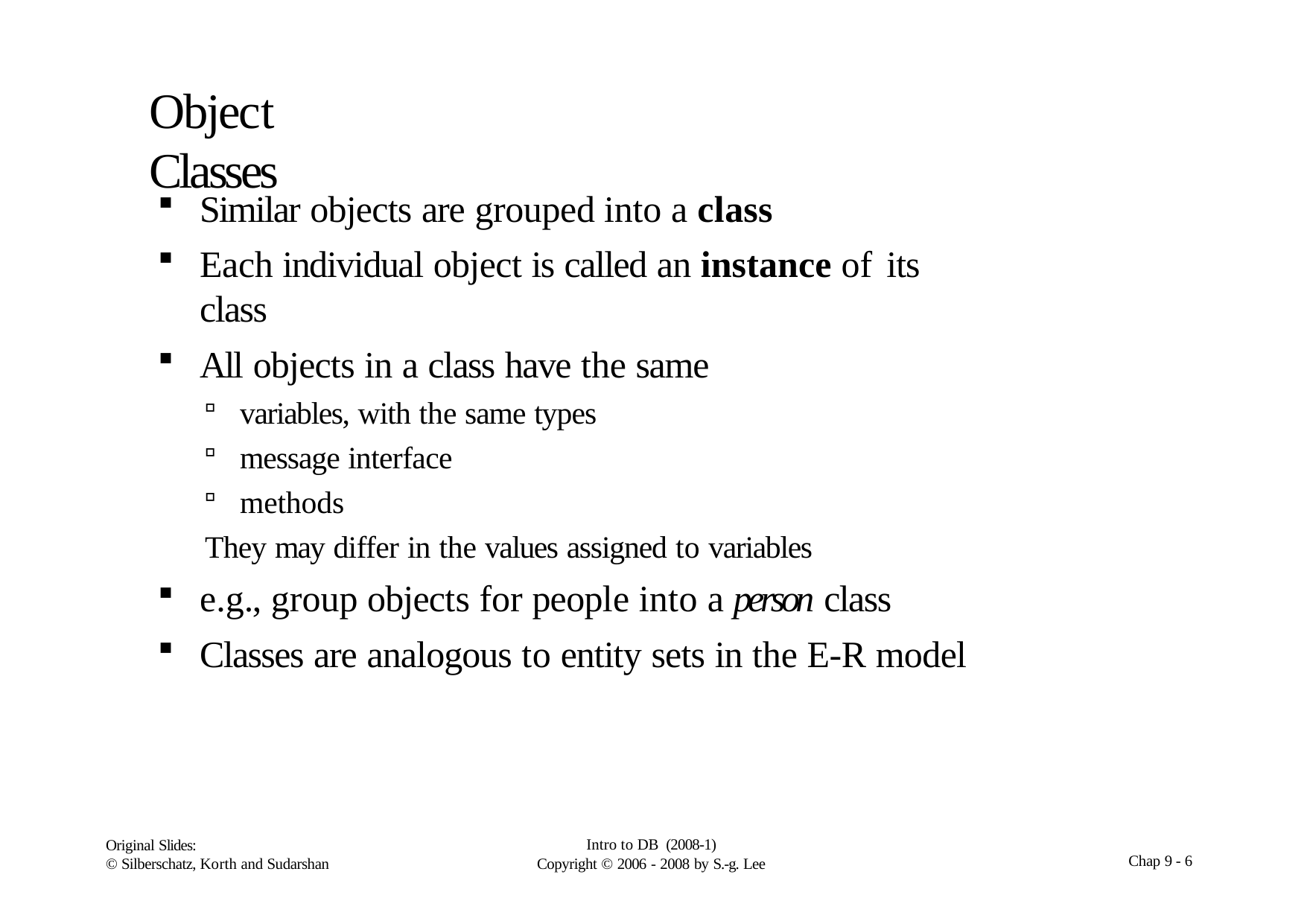

# Object Classes
Similar objects are grouped into a class
Each individual object is called an instance of its class
All objects in a class have the same
variables, with the same types
message interface
methods
They may differ in the values assigned to variables
e.g., group objects for people into a person class
Classes are analogous to entity sets in the E-R model

Intro to DB (2008-1)
Copyright © 2006 - 2008 by S.-g. Lee
Original Slides:
© Silberschatz, Korth and Sudarshan
Chap 9 - 6